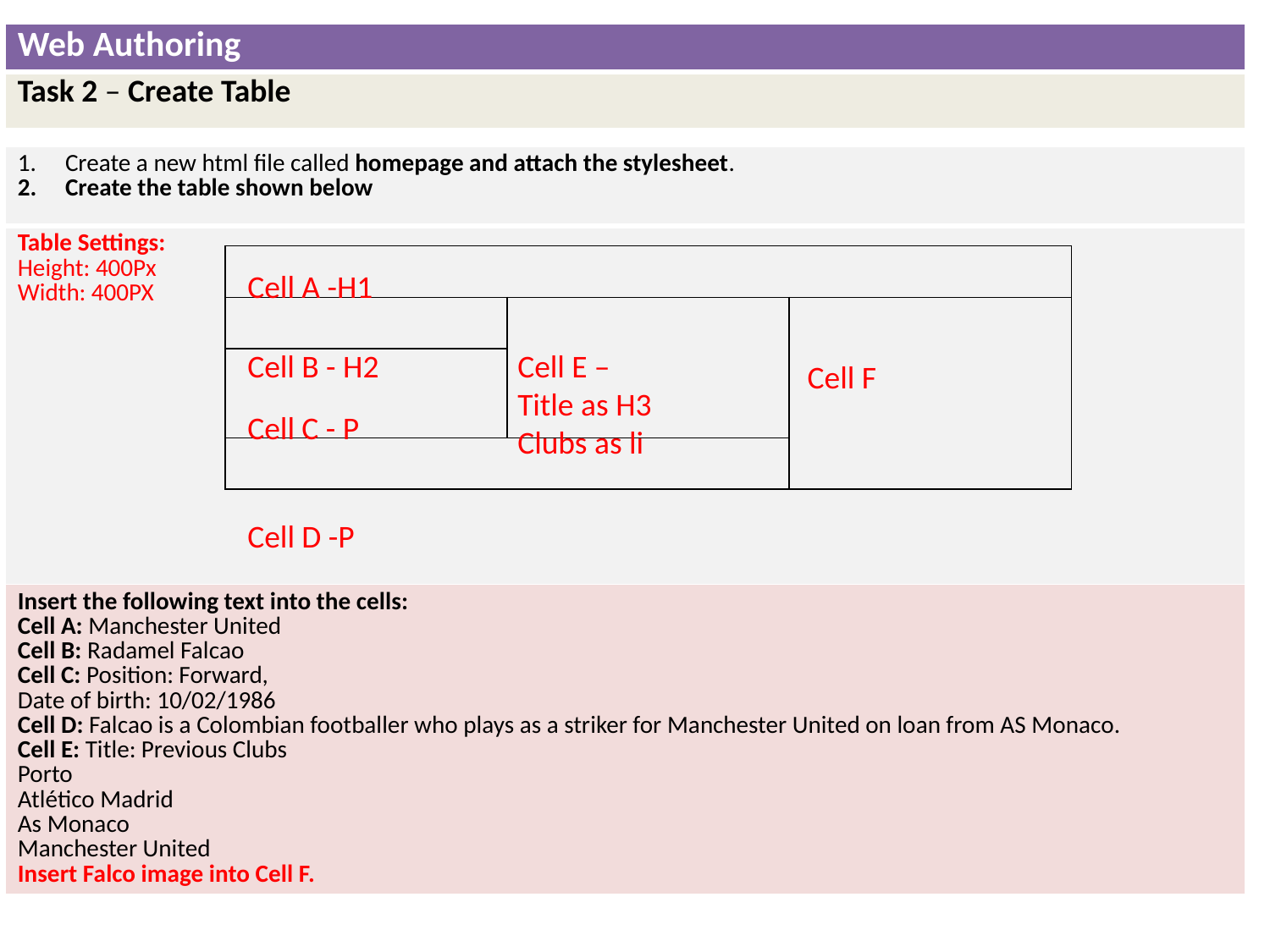

| Web Authoring |
| --- |
| Task 2 – Create Table |
| Create a new html file called homepage and attach the stylesheet. Create the table shown below |
| --- |
| Table Settings: Height: 400Px Width: 400PX |
| Insert the following text into the cells: Cell A: Manchester United Cell B: Radamel Falcao Cell C: Position: Forward, Date of birth: 10/02/1986 Cell D: Falcao is a Colombian footballer who plays as a striker for Manchester United on loan from AS Monaco. Cell E: Title: Previous Clubs Porto Atlético Madrid As Monaco Manchester United Insert Falco image into Cell F. |
|  |  |  |
| --- | --- | --- |
|  |  |  |
|  |  |  |
|  |  |  |
Cell A -H1

Cell B - H2
Cell E –
Title as H3
Clubs as li
Cell F
Cell C - P
Cell D -P